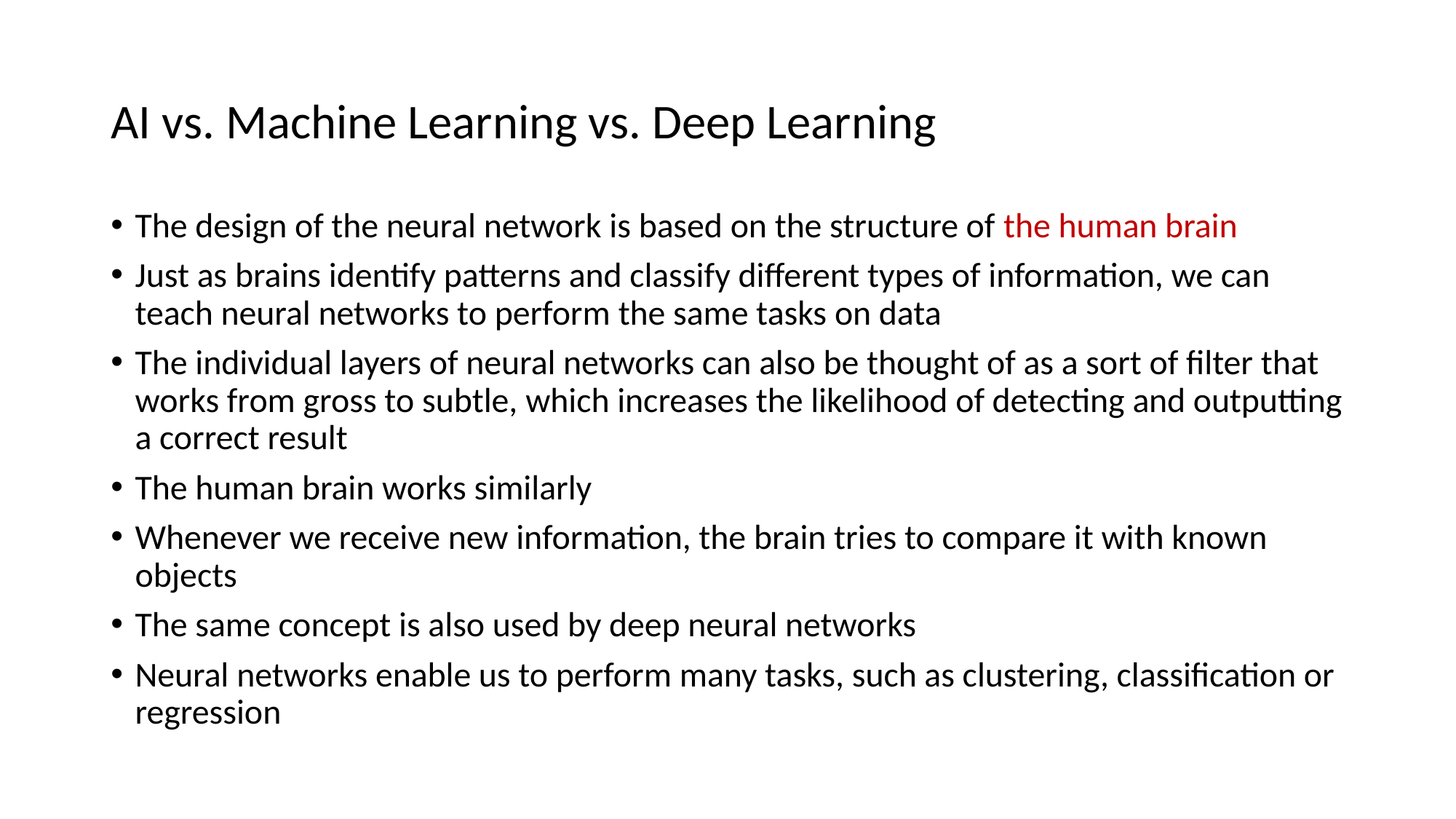

# AI vs. Machine Learning vs. Deep Learning
The design of the neural network is based on the structure of the human brain
Just as brains identify patterns and classify different types of information, we can teach neural networks to perform the same tasks on data
The individual layers of neural networks can also be thought of as a sort of filter that works from gross to subtle, which increases the likelihood of detecting and outputting a correct result
The human brain works similarly
Whenever we receive new information, the brain tries to compare it with known objects
The same concept is also used by deep neural networks
Neural networks enable us to perform many tasks, such as clustering, classification or regression